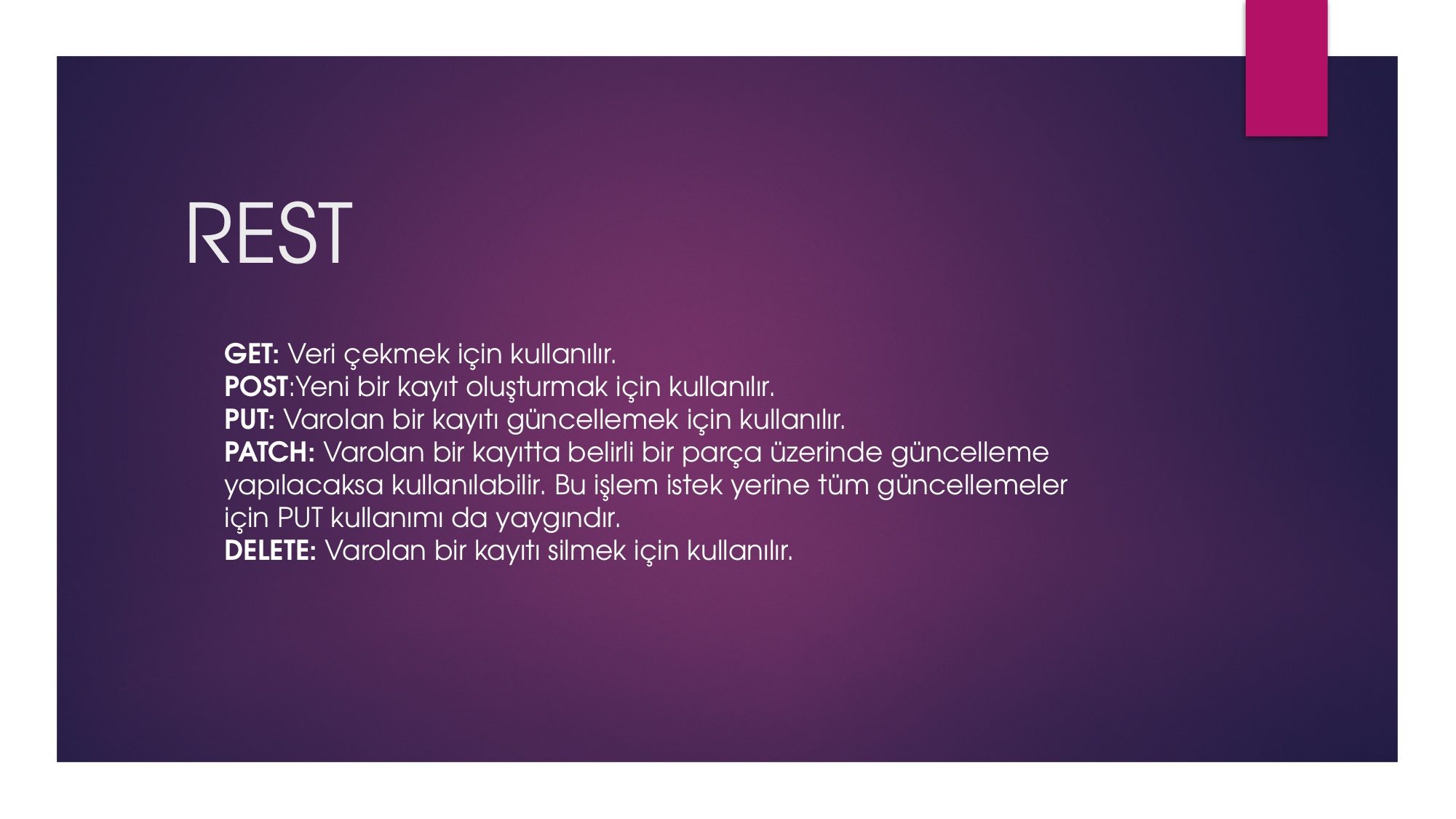

# REST
GET: Veri çekmek için kullanılır.
POST:Yeni bir kayıt oluşturmak için kullanılır.
PUT: Varolan bir kayıtı güncellemek için kullanılır.
PATCH: Varolan bir kayıtta belirli bir parça üzerinde güncelleme yapılacaksa kullanılabilir. Bu işlem istek yerine tüm güncellemeler için PUT kullanımı da yaygındır.
DELETE: Varolan bir kayıtı silmek için kullanılır.